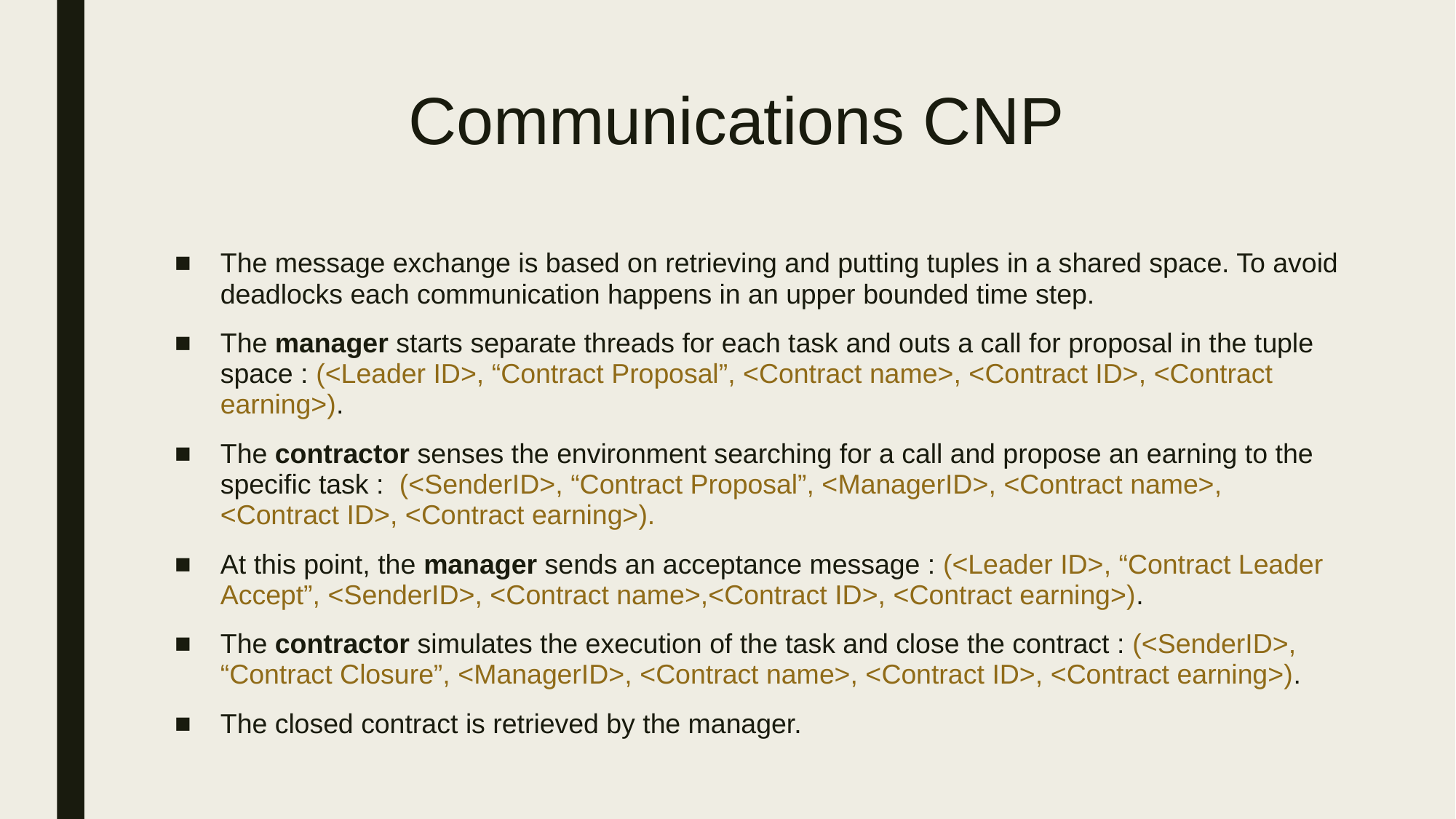

# Communications CNP

The message exchange is based on retrieving and putting tuples in a shared space. To avoid deadlocks each communication happens in an upper bounded time step.
The manager starts separate threads for each task and outs a call for proposal in the tuple space : (<Leader ID>, “Contract Proposal”, <Contract name>, <Contract ID>, <Contract earning>).
The contractor senses the environment searching for a call and propose an earning to the specific task :  (<SenderID>, “Contract Proposal”, <ManagerID>, <Contract name>, <Contract ID>, <Contract earning>).
At this point, the manager sends an acceptance message : (<Leader ID>, “Contract Leader Accept”, <SenderID>, <Contract name>,<Contract ID>, <Contract earning>).
The contractor simulates the execution of the task and close the contract : (<SenderID>, “Contract Closure”, <ManagerID>, <Contract name>, <Contract ID>, <Contract earning>).
The closed contract is retrieved by the manager.